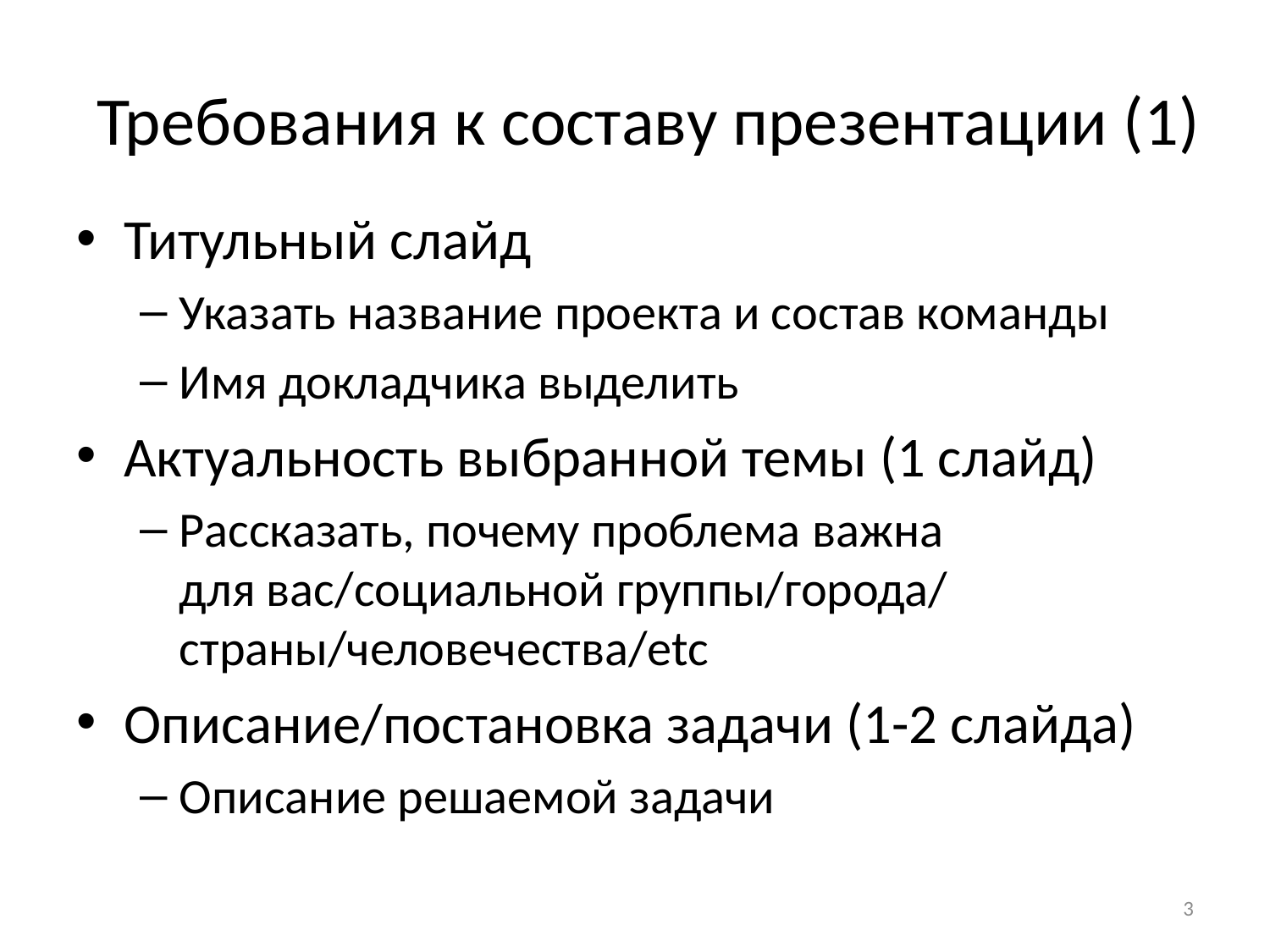

# Требования к составу презентации (1)
Титульный слайд
Указать название проекта и состав команды
Имя докладчика выделить
Актуальность выбранной темы (1 слайд)
Рассказать, почему проблема важна
для вас/социальной группы/города/
страны/человечества/etc
Описание/постановка задачи (1-2 слайда)
Описание решаемой задачи
3